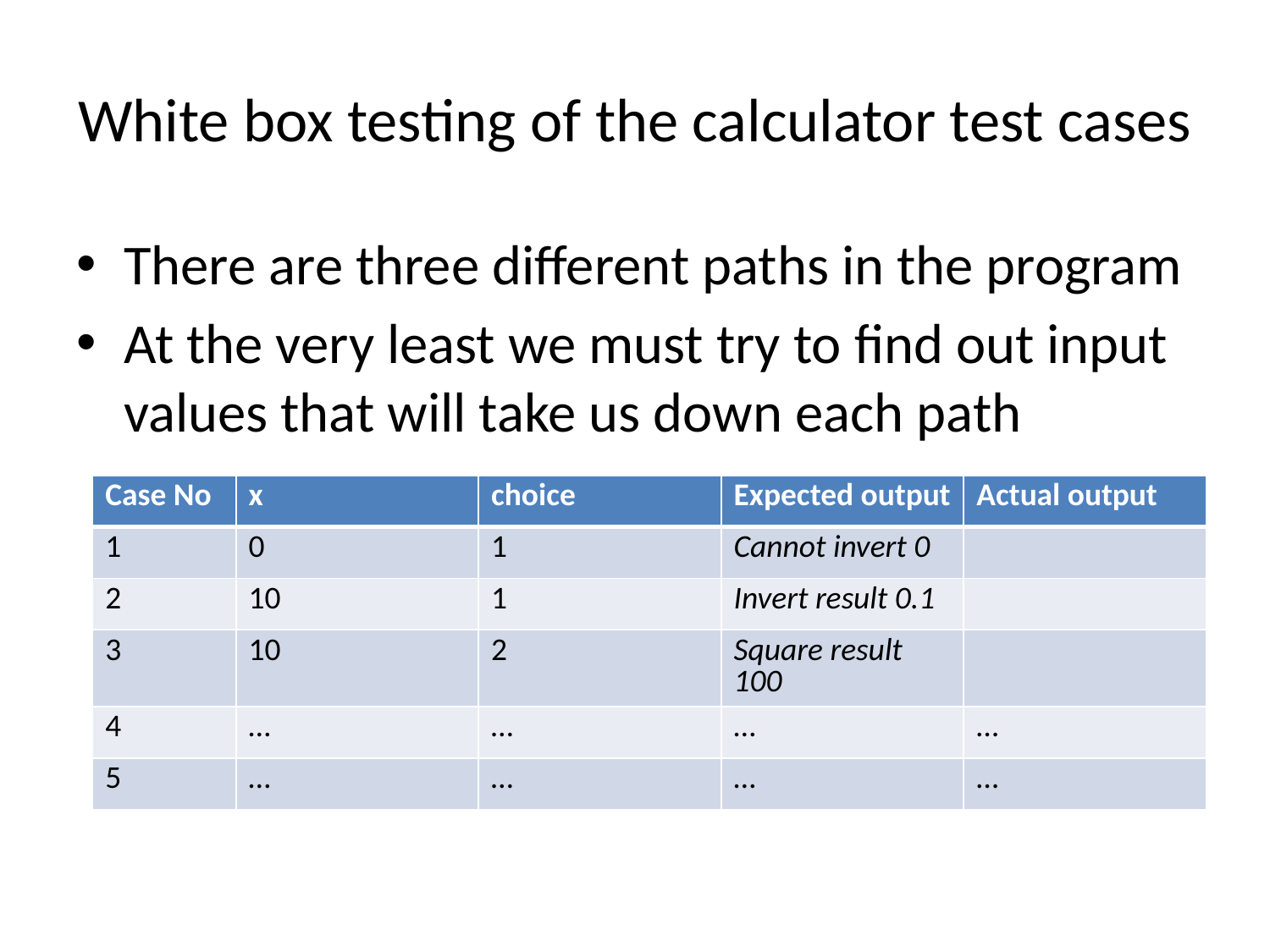

# White box testing of the calculator test cases
There are three different paths in the program
At the very least we must try to find out input values that will take us down each path
| Case No | x | choice | Expected output | Actual output |
| --- | --- | --- | --- | --- |
| 1 | 0 | 1 | Cannot invert 0 |  |
| 2 | 10 | 1 | Invert result 0.1 |  |
| 3 | 10 | 2 | Square result 100 |  |
| 4 | … | … | … | … |
| 5 | … | … | … | … |